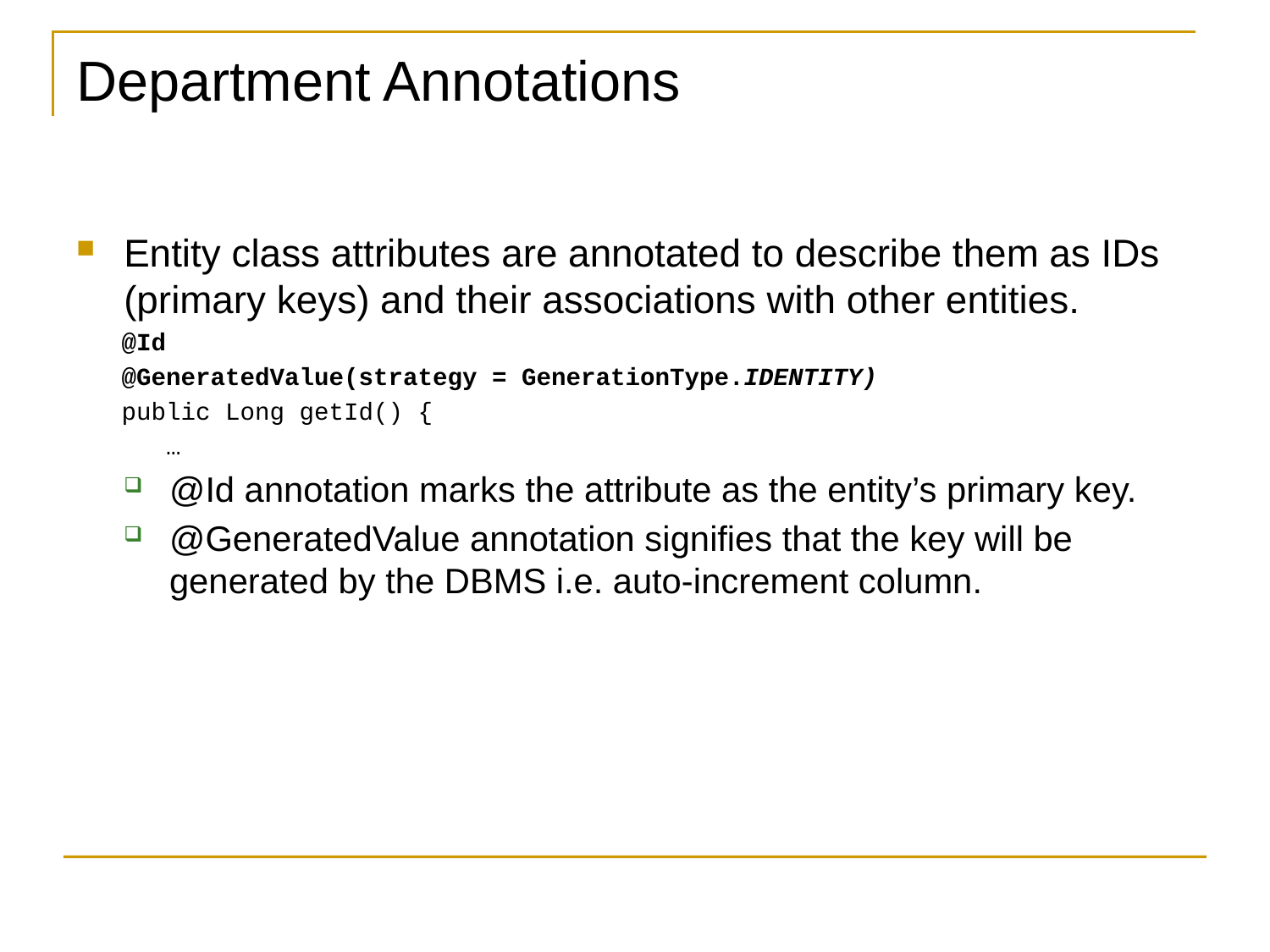

# Department Annotations
Entity class attributes are annotated to describe them as IDs (primary keys) and their associations with other entities.
@Id
@GeneratedValue(strategy = GenerationType.IDENTITY)
public Long getId() {
   …
@Id annotation marks the attribute as the entity’s primary key.
@GeneratedValue annotation signifies that the key will be generated by the DBMS i.e. auto-increment column.